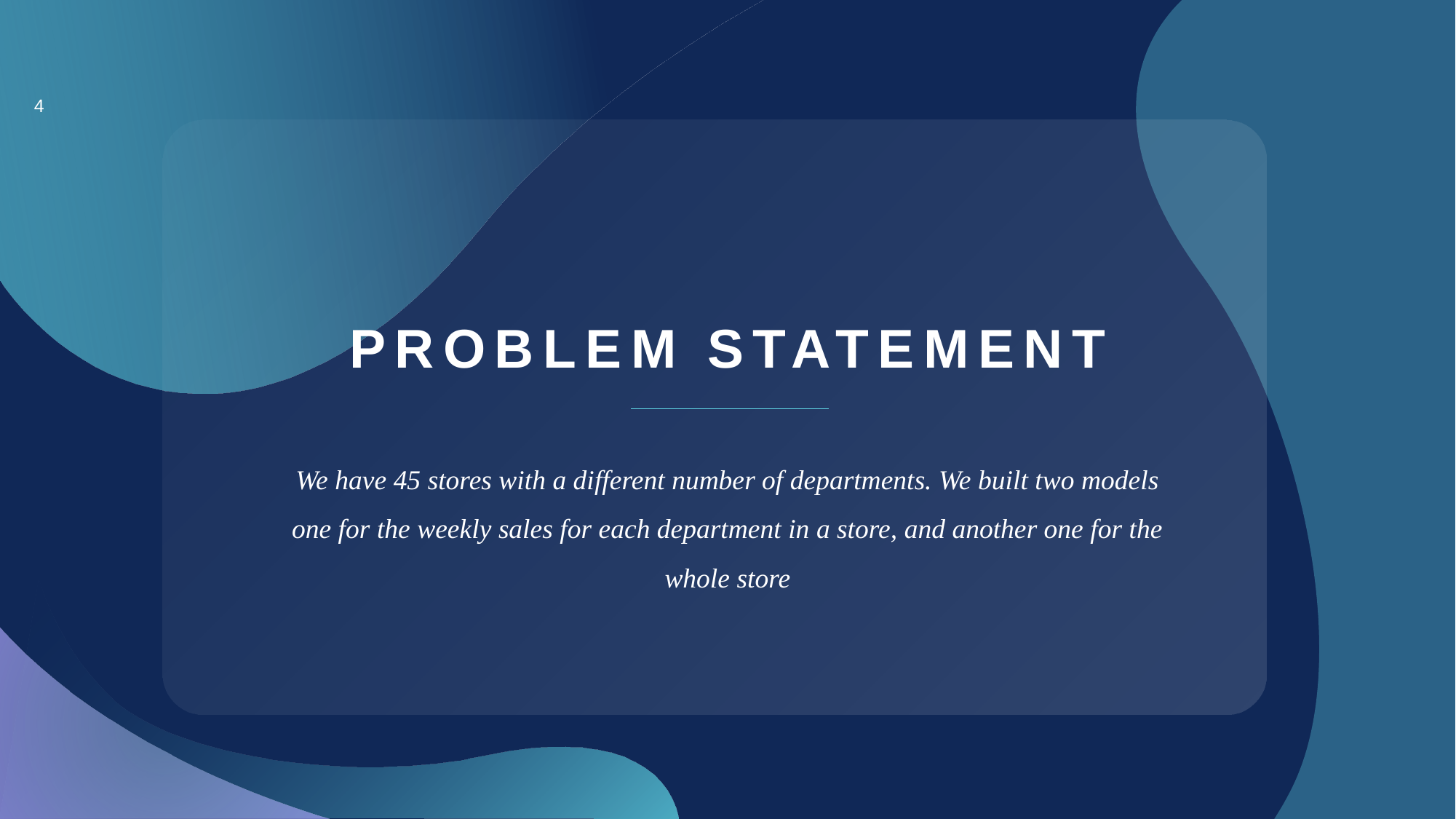

4
# Problem Statement
We have 45 stores with a different number of departments. We built two models one for the weekly sales for each department in a store, and another one for the whole store